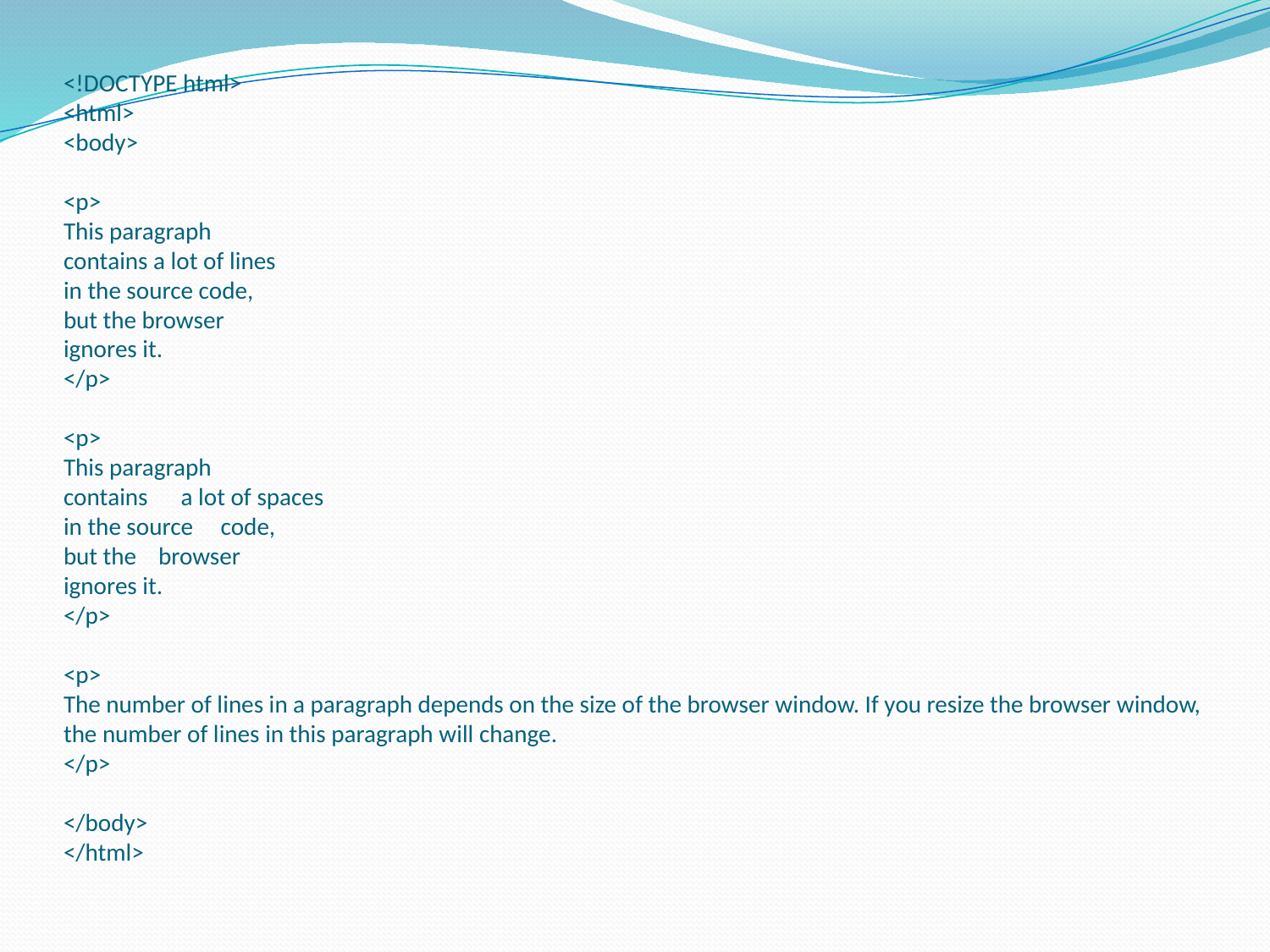

# <!DOCTYPE html> <html> <body> <p> This paragraph contains a lot of lines in the source code, but the browser ignores it. </p> <p> This paragraph contains      a lot of spaces in the source     code, but the    browser ignores it. </p> <p> The number of lines in a paragraph depends on the size of the browser window. If you resize the browser window, the number of lines in this paragraph will change. </p> </body> </html>